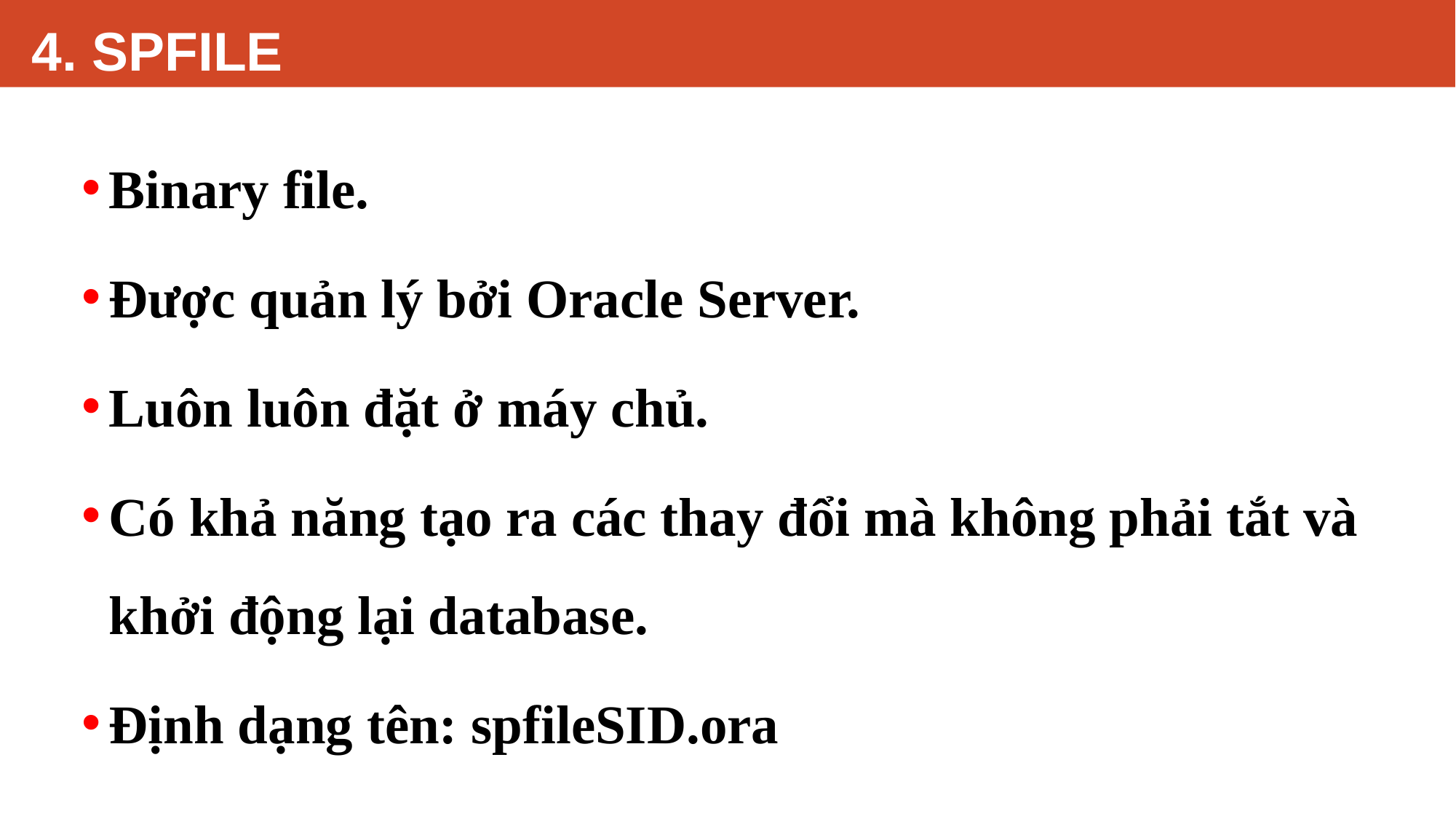

# 4. SPFILE
Binary file.
Được quản lý bởi Oracle Server.
Luôn luôn đặt ở máy chủ.
Có khả năng tạo ra các thay đổi mà không phải tắt và khởi động lại database.
Định dạng tên: spfileSID.ora